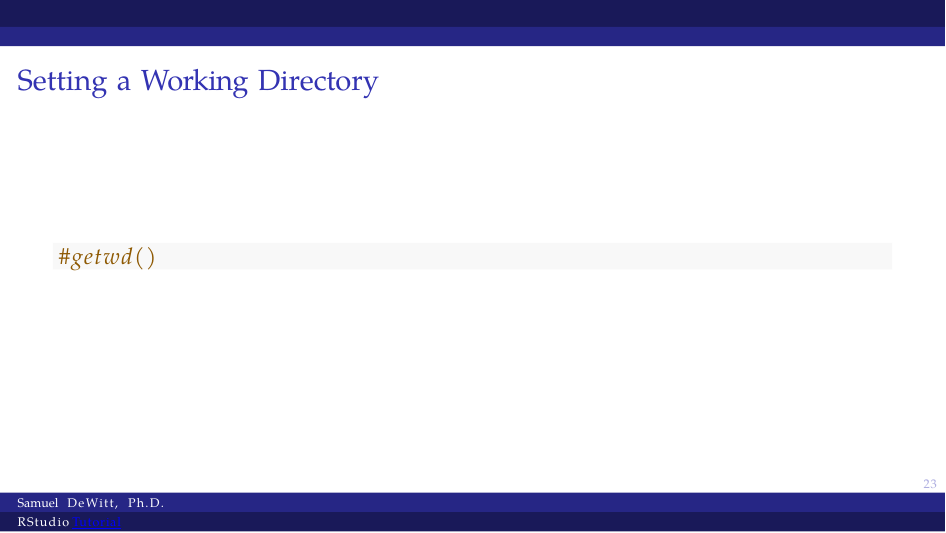

Setting a Working Directory
#getwd()
23
Samuel DeWitt, Ph.D. RStudio Tutorial